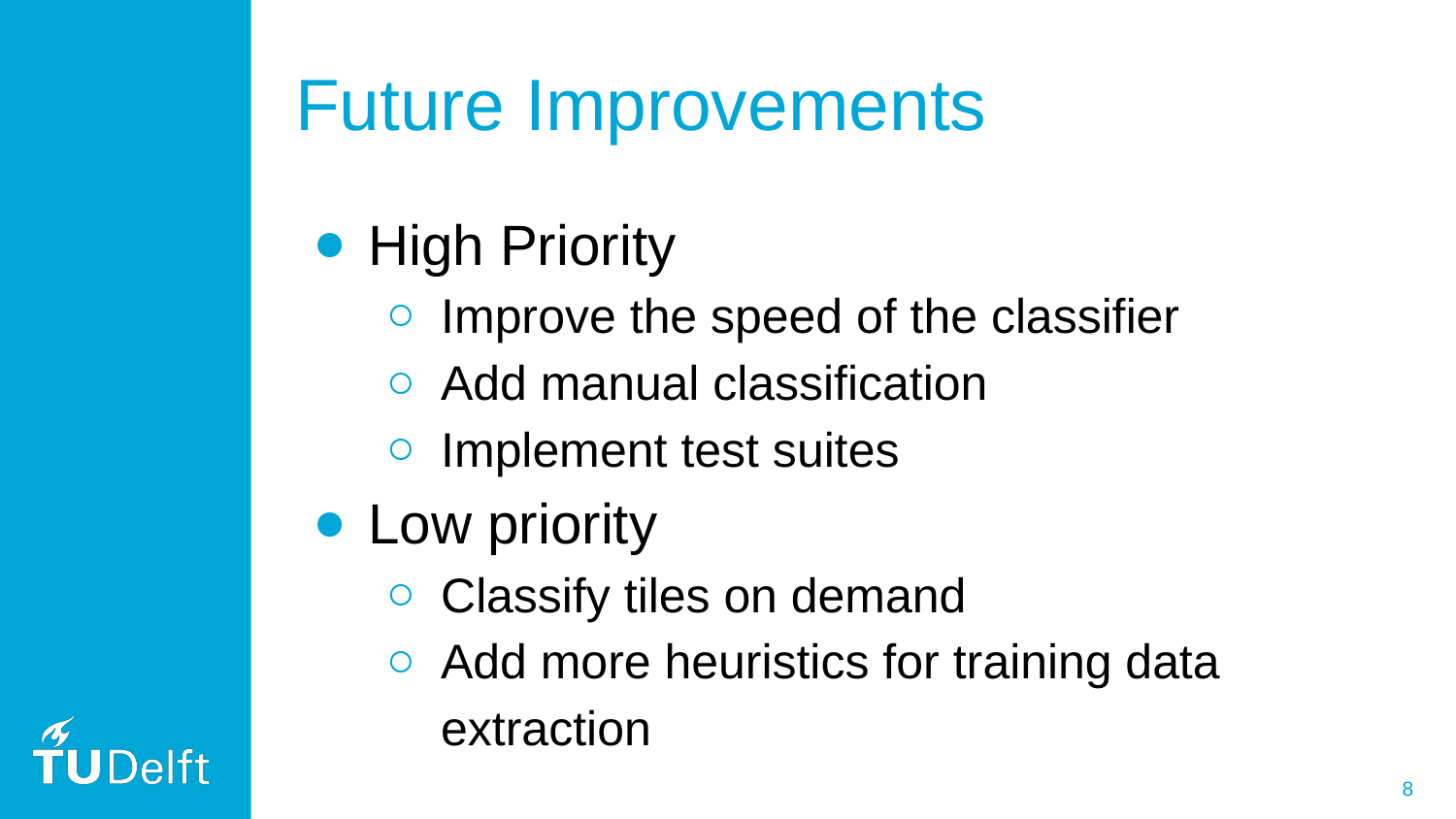

# Future Improvements
High Priority
Improve the speed of the classifier
Add manual classification
Implement test suites
Low priority
Classify tiles on demand
Add more heuristics for training data extraction